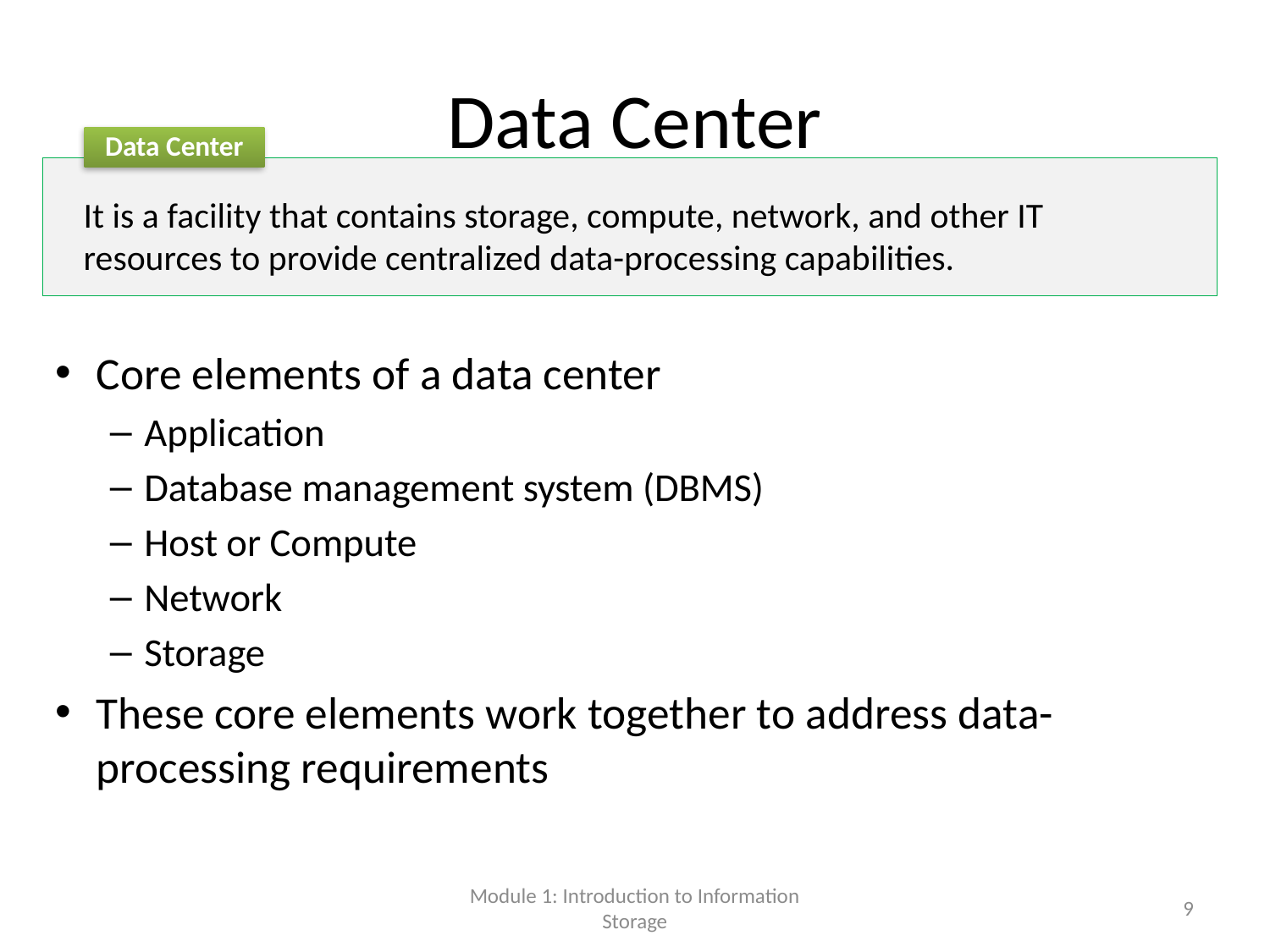

# Data Center
Data Center

It is a facility that contains storage, compute, network, and other IT resources to provide centralized data-processing capabilities.
Core elements of a data center
Application
Database management system (DBMS)
Host or Compute
Network
Storage
These core elements work together to address data-processing requirements

Module 1: Introduction to Information Storage
9